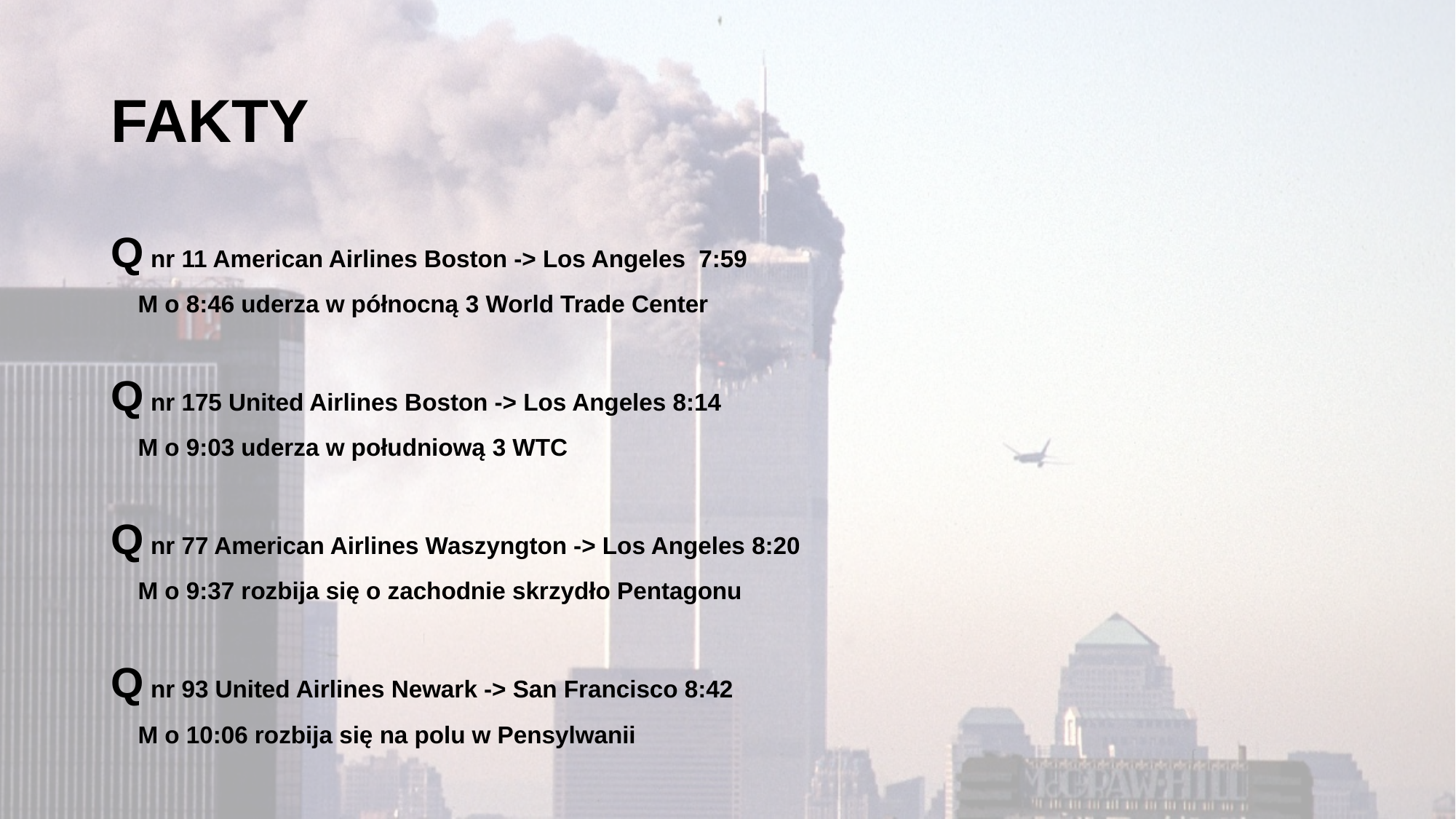

# FAKTY
Q nr 11 American Airlines Boston -> Los Angeles  7:59
    M o 8:46 uderza w północną 3 World Trade Center

Q nr 175 United Airlines Boston -> Los Angeles 8:14
    M o 9:03 uderza w południową 3 WTC

Q nr 77 American Airlines Waszyngton -> Los Angeles 8:20
    M o 9:37 rozbija się o zachodnie skrzydło Pentagonu

Q nr 93 United Airlines Newark -> San Francisco 8:42
    M o 10:06 rozbija się na polu w Pensylwanii